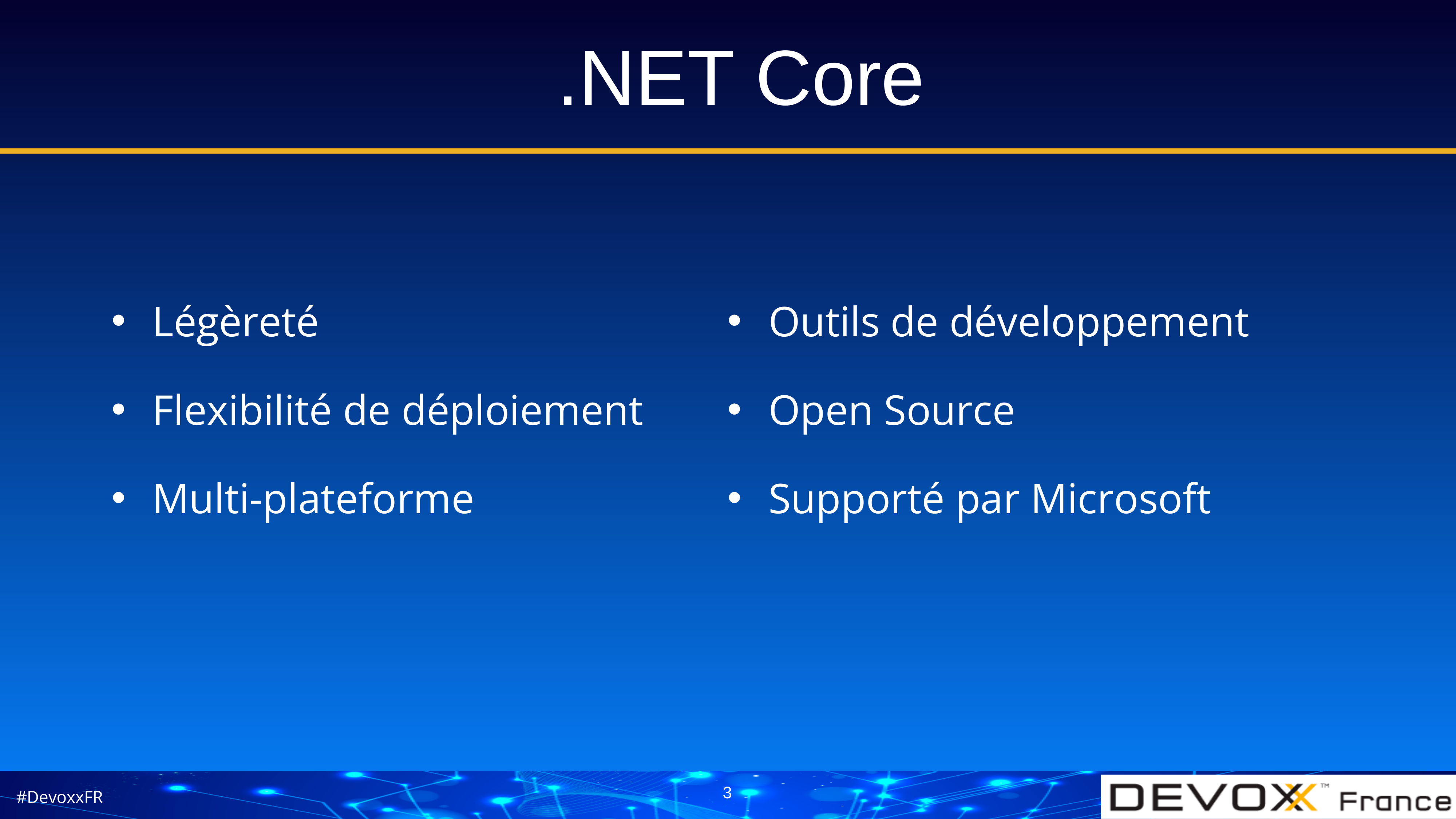

# .NET Core
Légèreté
Flexibilité de déploiement
Multi-plateforme
Outils de développement
Open Source
Supporté par Microsoft
3